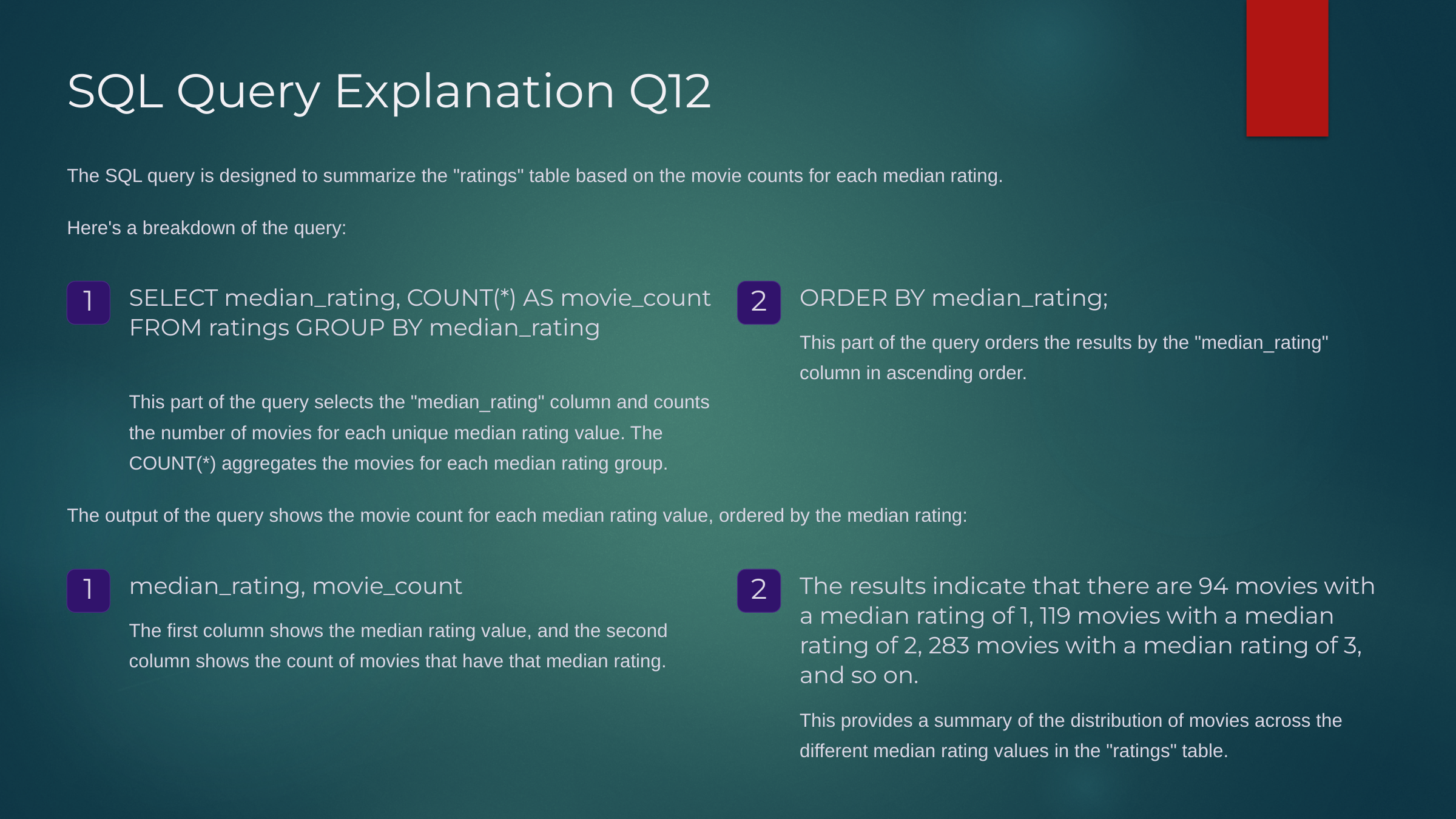

SQL Query Explanation Q12
The SQL query is designed to summarize the "ratings" table based on the movie counts for each median rating.
Here's a breakdown of the query:

SELECT median_rating, COUNT(*) AS movie_count FROM ratings GROUP BY median_rating

ORDER BY median_rating;
1
2
This part of the query orders the results by the "median_rating" column in ascending order.
This part of the query selects the "median_rating" column and counts the number of movies for each unique median rating value. The COUNT(*) aggregates the movies for each median rating group.
The output of the query shows the movie count for each median rating value, ordered by the median rating:

median_rating, movie_count

The results indicate that there are 94 movies with a median rating of 1, 119 movies with a median rating of 2, 283 movies with a median rating of 3, and so on.
1
2
The first column shows the median rating value, and the second column shows the count of movies that have that median rating.
This provides a summary of the distribution of movies across the different median rating values in the "ratings" table.